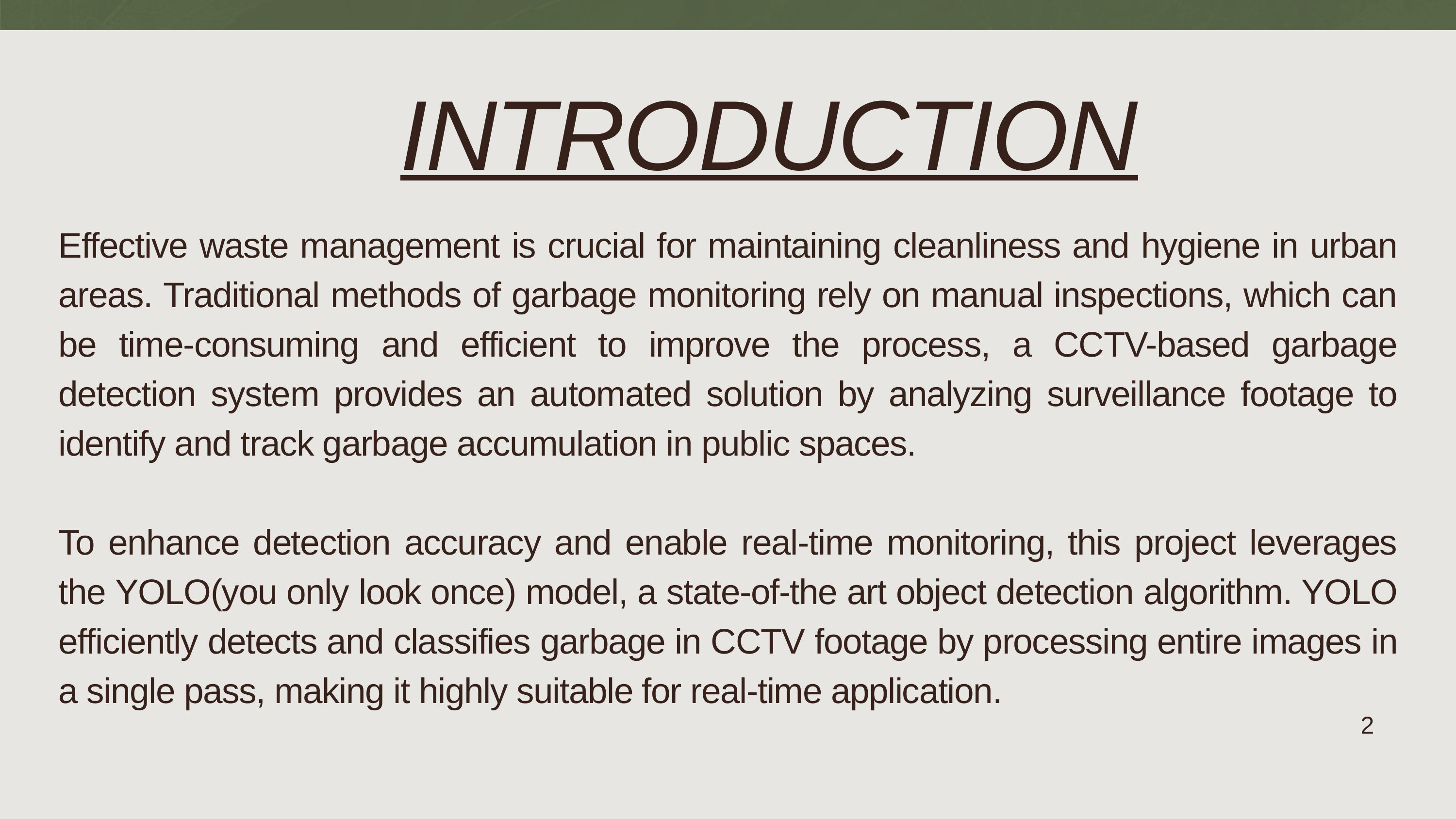

INTRODUCTION
Effective waste management is crucial for maintaining cleanliness and hygiene in urban areas. Traditional methods of garbage monitoring rely on manual inspections, which can be time-consuming and efficient to improve the process, a CCTV-based garbage detection system provides an automated solution by analyzing surveillance footage to identify and track garbage accumulation in public spaces.

To enhance detection accuracy and enable real-time monitoring, this project leverages the YOLO(you only look once) model, a state-of-the art object detection algorithm. YOLO efficiently detects and classifies garbage in CCTV footage by processing entire images in a single pass, making it highly suitable for real-time application.

2